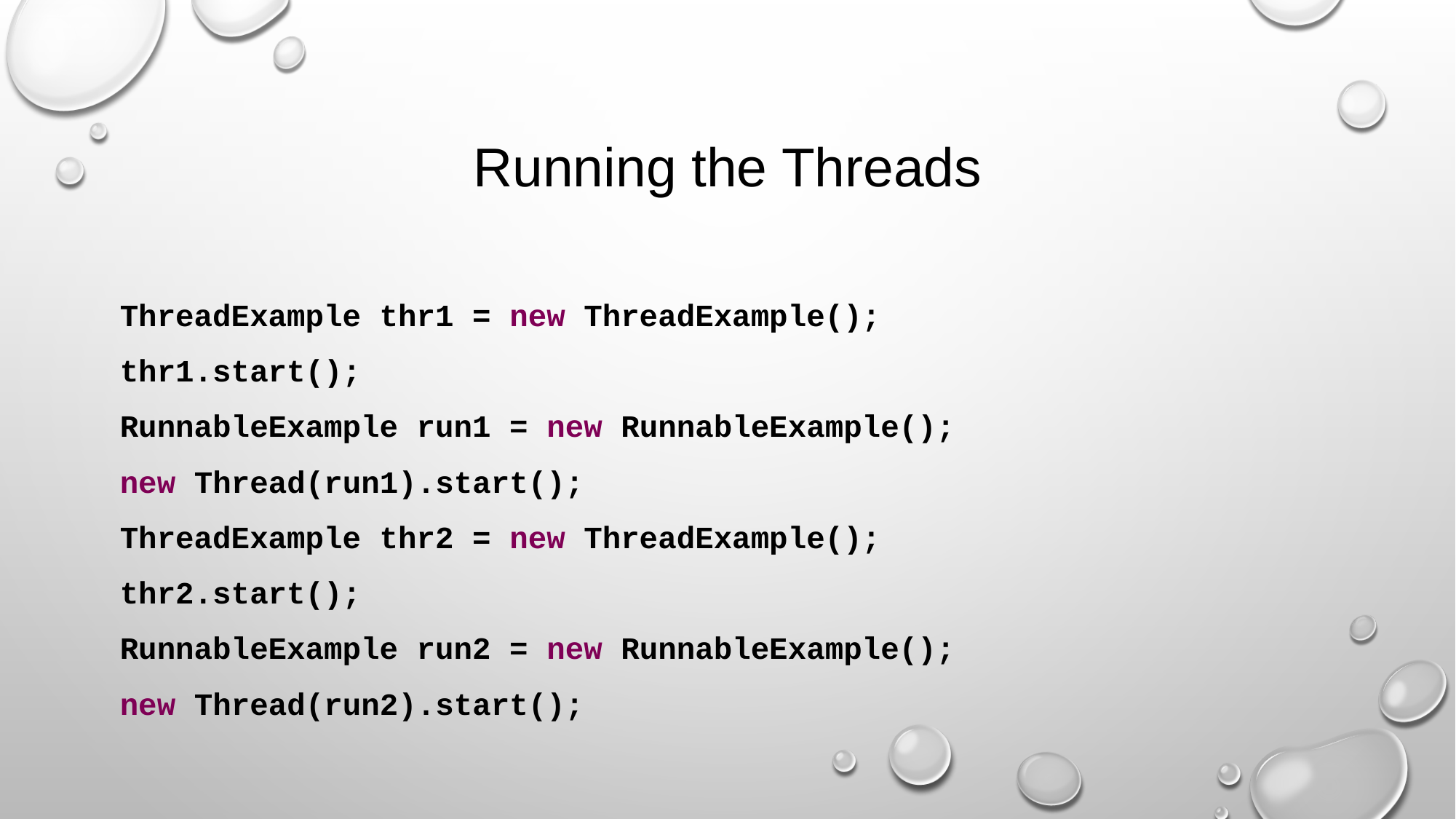

# Running the Threads
ThreadExample thr1 = new ThreadExample();
thr1.start();
RunnableExample run1 = new RunnableExample();
new Thread(run1).start();
ThreadExample thr2 = new ThreadExample();
thr2.start();
RunnableExample run2 = new RunnableExample();
new Thread(run2).start();